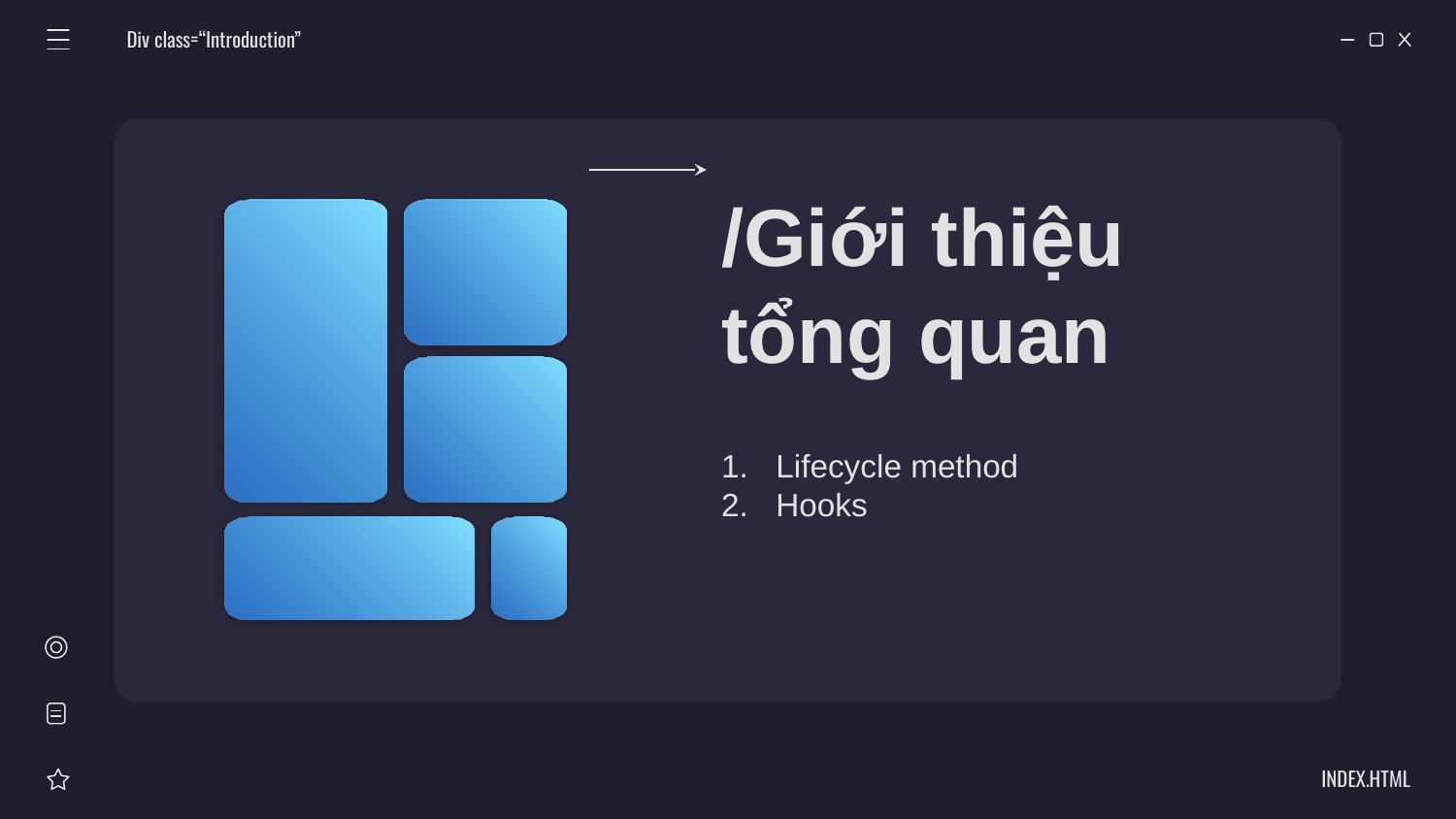

Div class=“Introduction”

# /Giới thiệu tổng quan

Lifecycle method
Hooks

INDEX.HTML